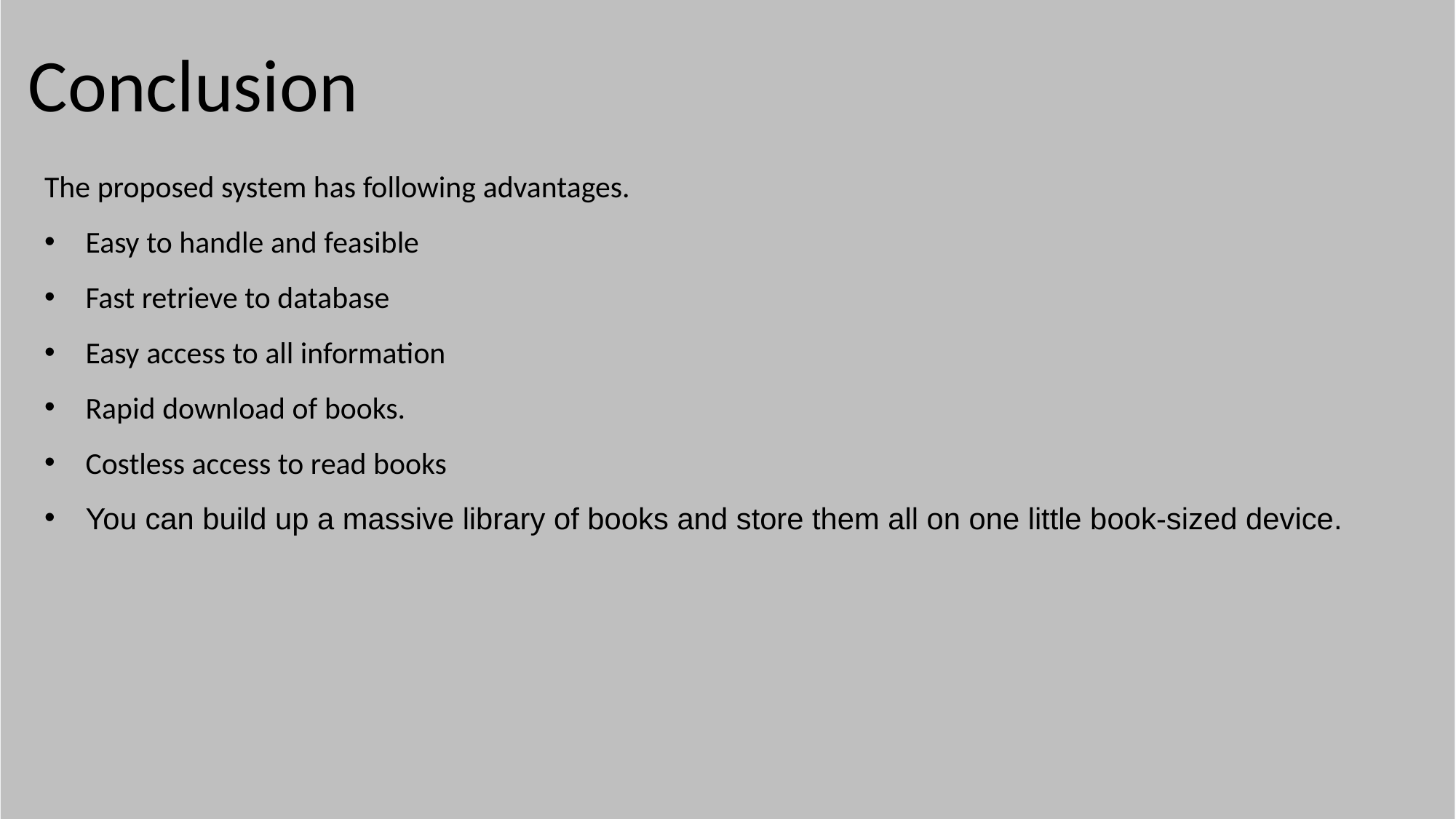

# Conclusion
The proposed system has following advantages.
Easy to handle and feasible
Fast retrieve to database
Easy access to all information
Rapid download of books.
Costless access to read books
You can build up a massive library of books and store them all on one little book-sized device.